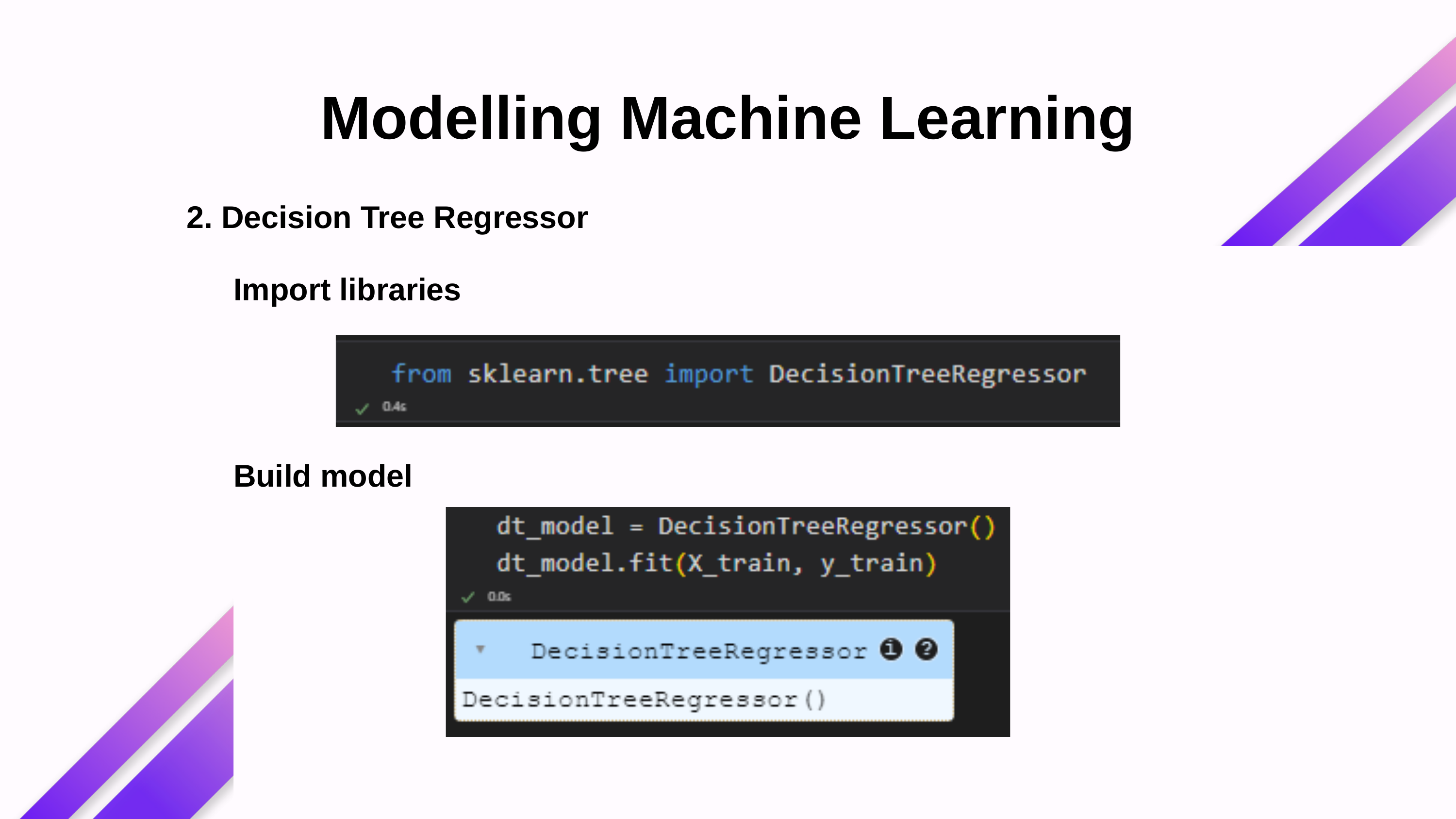

Modelling Machine Learning
2. Decision Tree Regressor
Import libraries

Build model